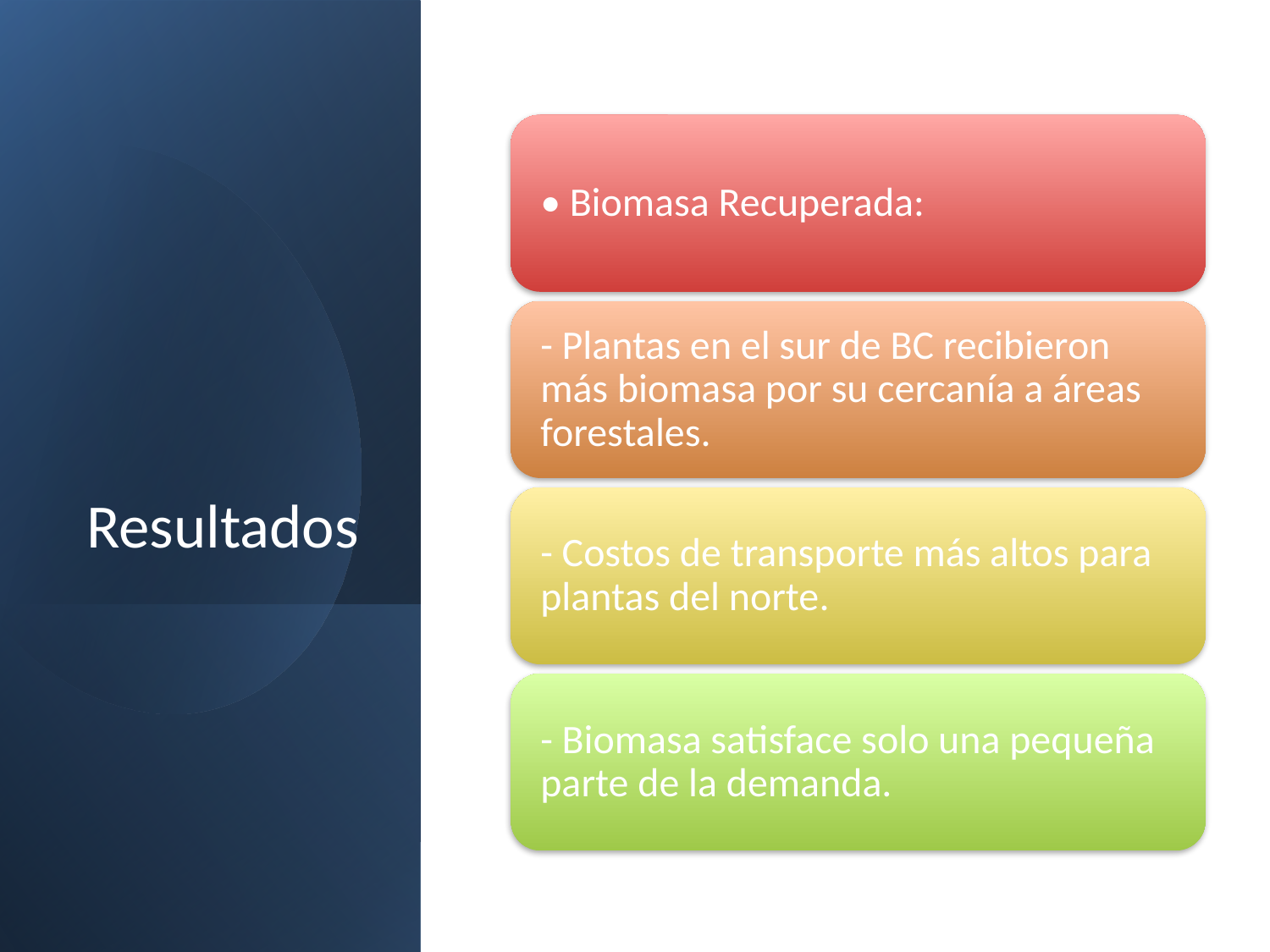

• Biomasa Recuperada:
- Plantas en el sur de BC recibieron más biomasa por su cercanía a áreas forestales.
- Costos de transporte más altos para plantas del norte.
- Biomasa satisface solo una pequeña parte de la demanda.

# Resultados